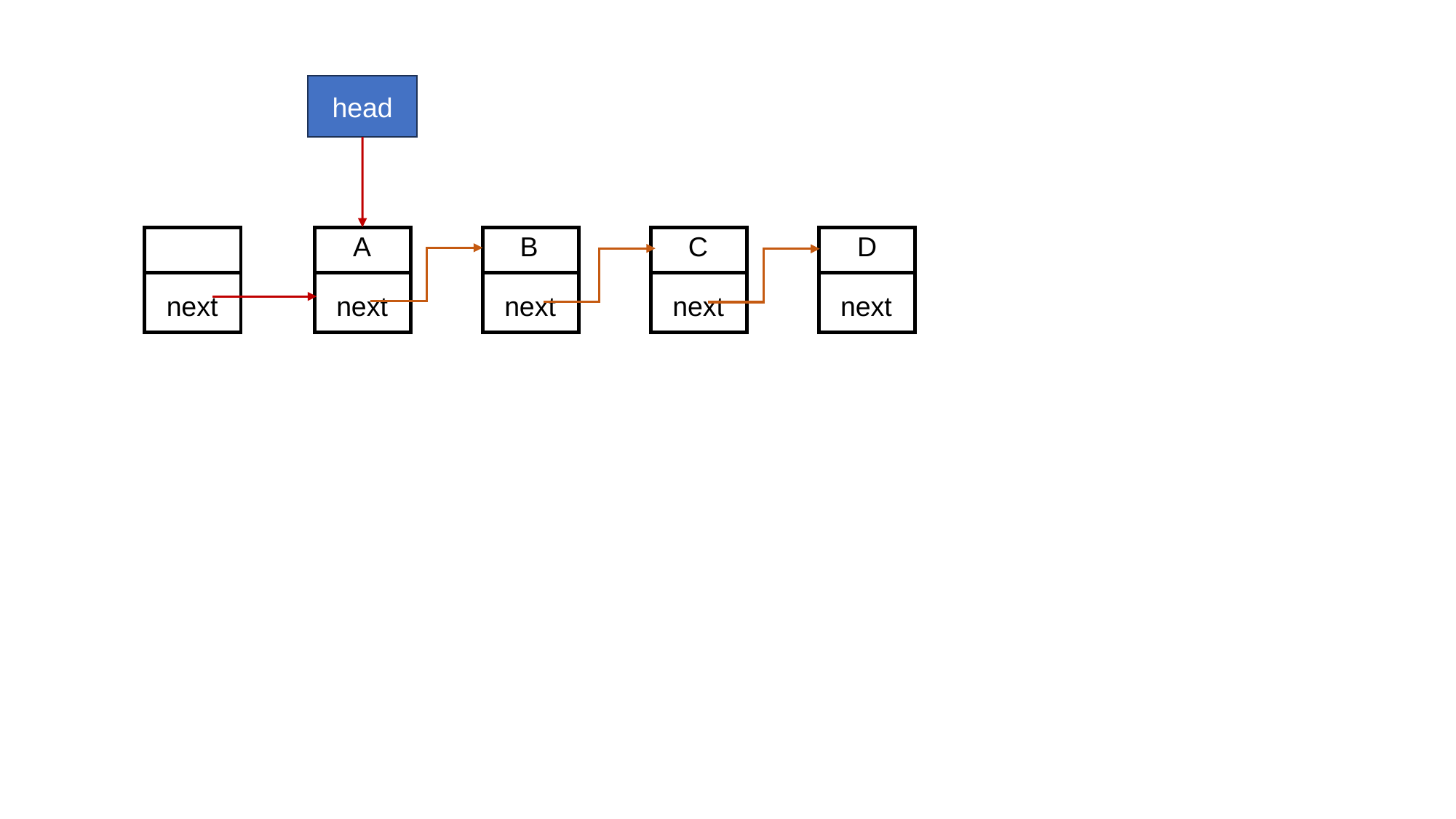

head

next
A

next
B

next
C

next
D

next